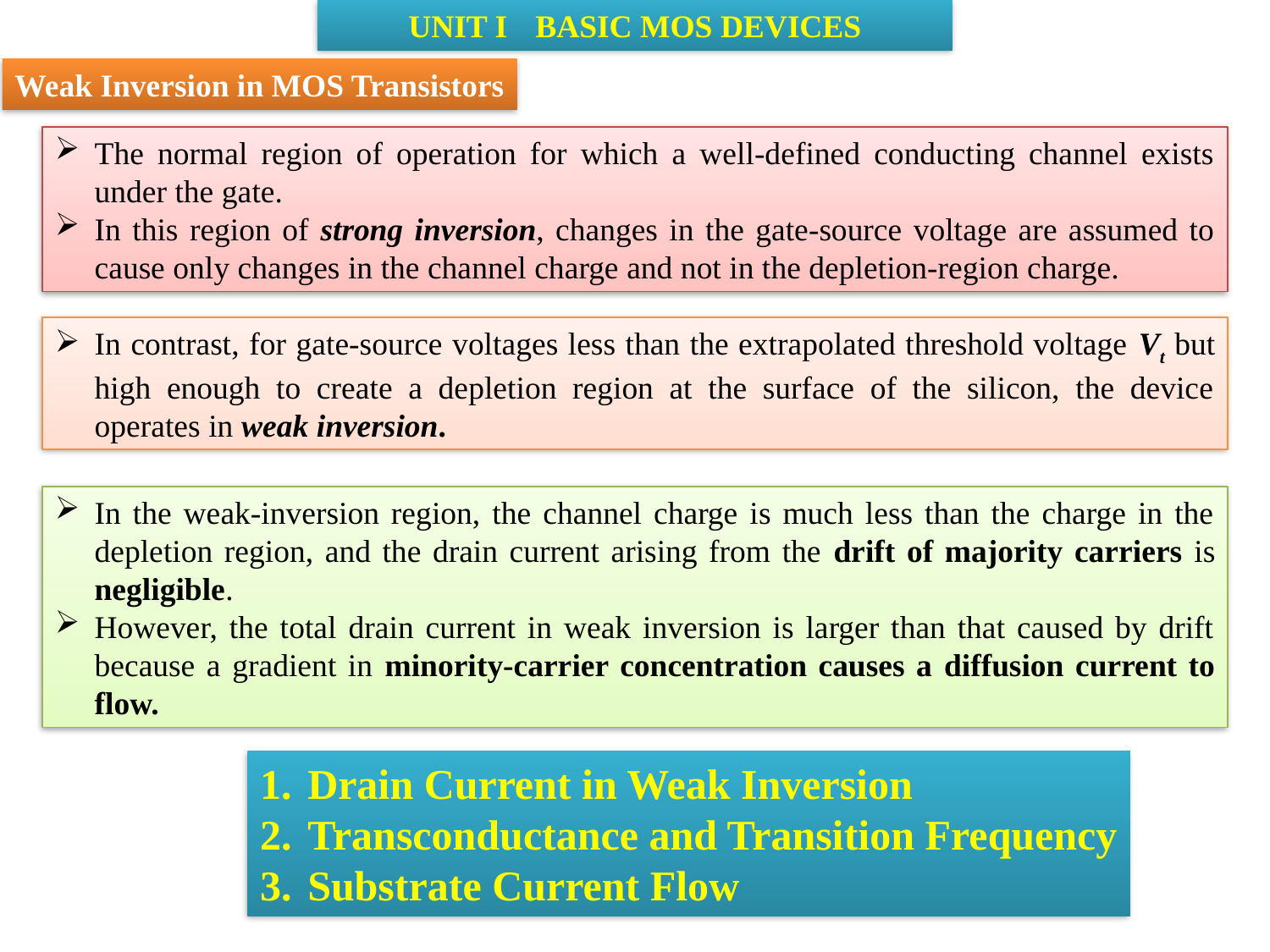

UNIT I	BASIC MOS DEVICES
Weak Inversion in MOS Transistors
The normal region of operation for which a well-defined conducting channel exists under the gate.
In this region of strong inversion, changes in the gate-source voltage are assumed to cause only changes in the channel charge and not in the depletion-region charge.
In contrast, for gate-source voltages less than the extrapolated threshold voltage Vt but high enough to create a depletion region at the surface of the silicon, the device operates in weak inversion.
In the weak-inversion region, the channel charge is much less than the charge in the depletion region, and the drain current arising from the drift of majority carriers is negligible.
However, the total drain current in weak inversion is larger than that caused by drift because a gradient in minority-carrier concentration causes a diffusion current to flow.
Drain Current in Weak Inversion
Transconductance and Transition Frequency
Substrate Current Flow